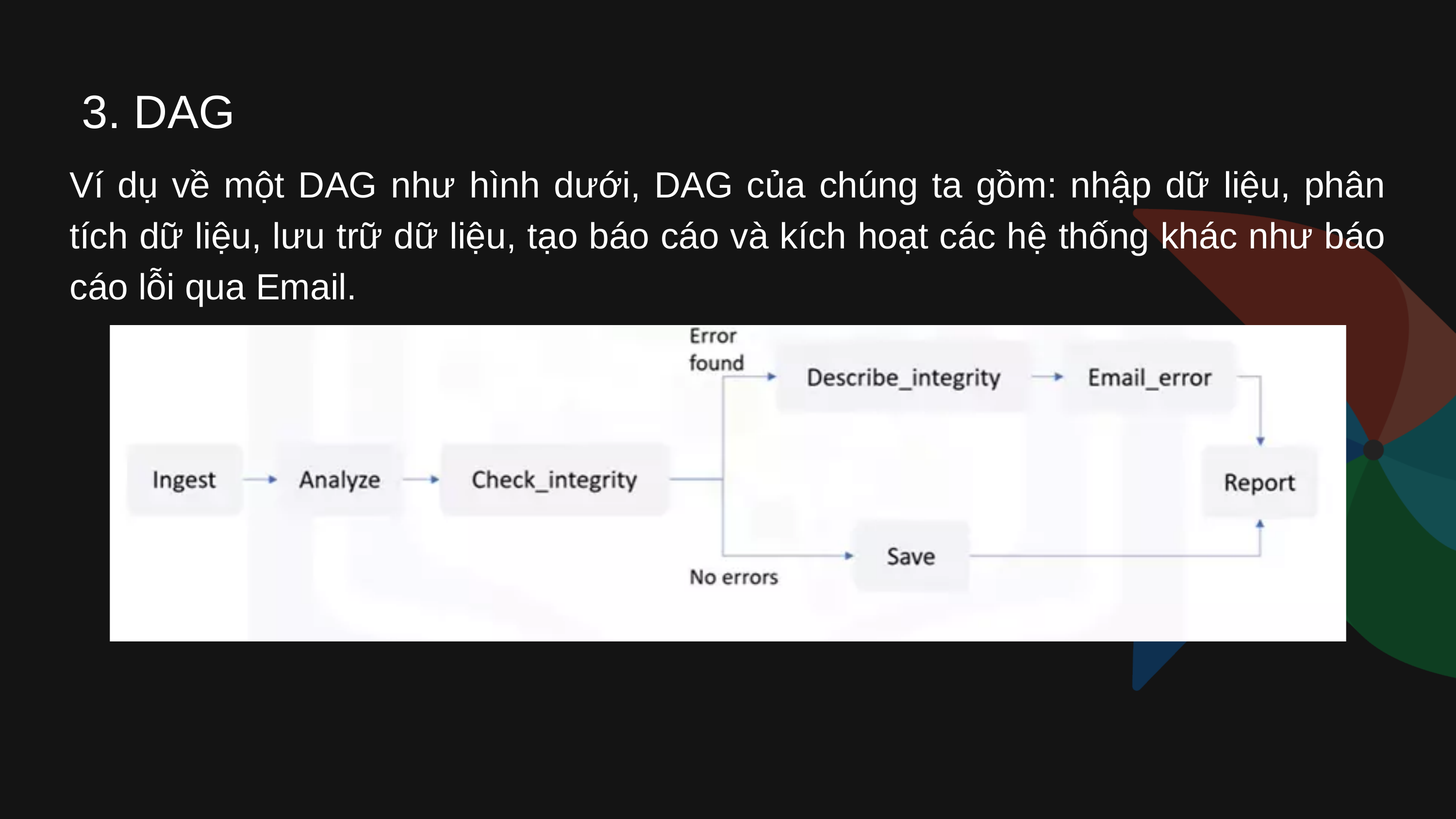

3. DAG
Ví dụ về một DAG như hình dưới, DAG của chúng ta gồm: nhập dữ liệu, phân tích dữ liệu, lưu trữ dữ liệu, tạo báo cáo và kích hoạt các hệ thống khác như báo cáo lỗi qua Email.